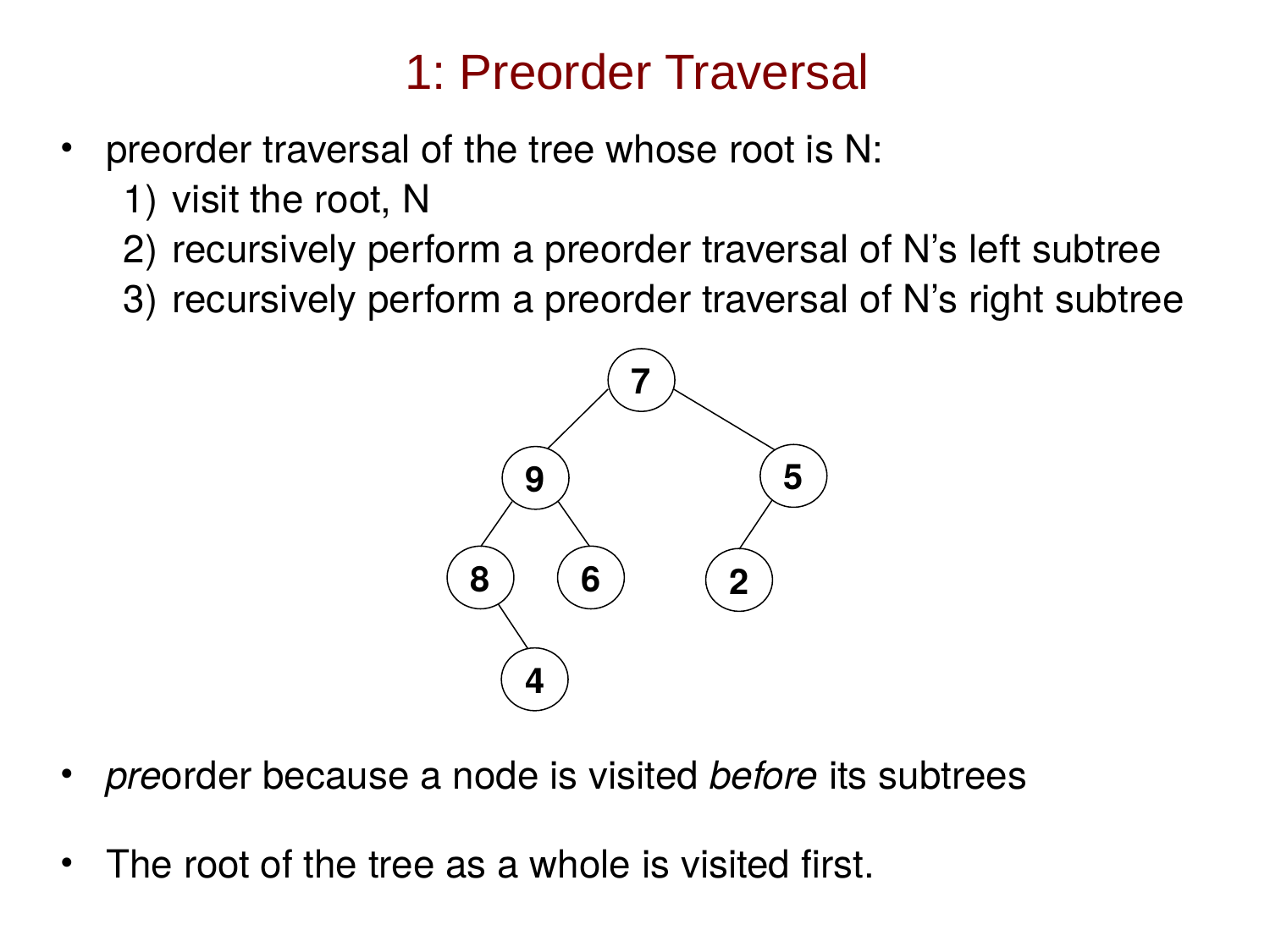

# 1: Preorder Traversal
preorder traversal of the tree whose root is N:
1)	 visit the root, N
2)	 recursively perform a preorder traversal of N’s left subtree
3)	 recursively perform a preorder traversal of N’s right subtree

preorder because a node is visited before its subtrees
The root of the tree as a whole is visited first.

7

5
9

8
6
2

4